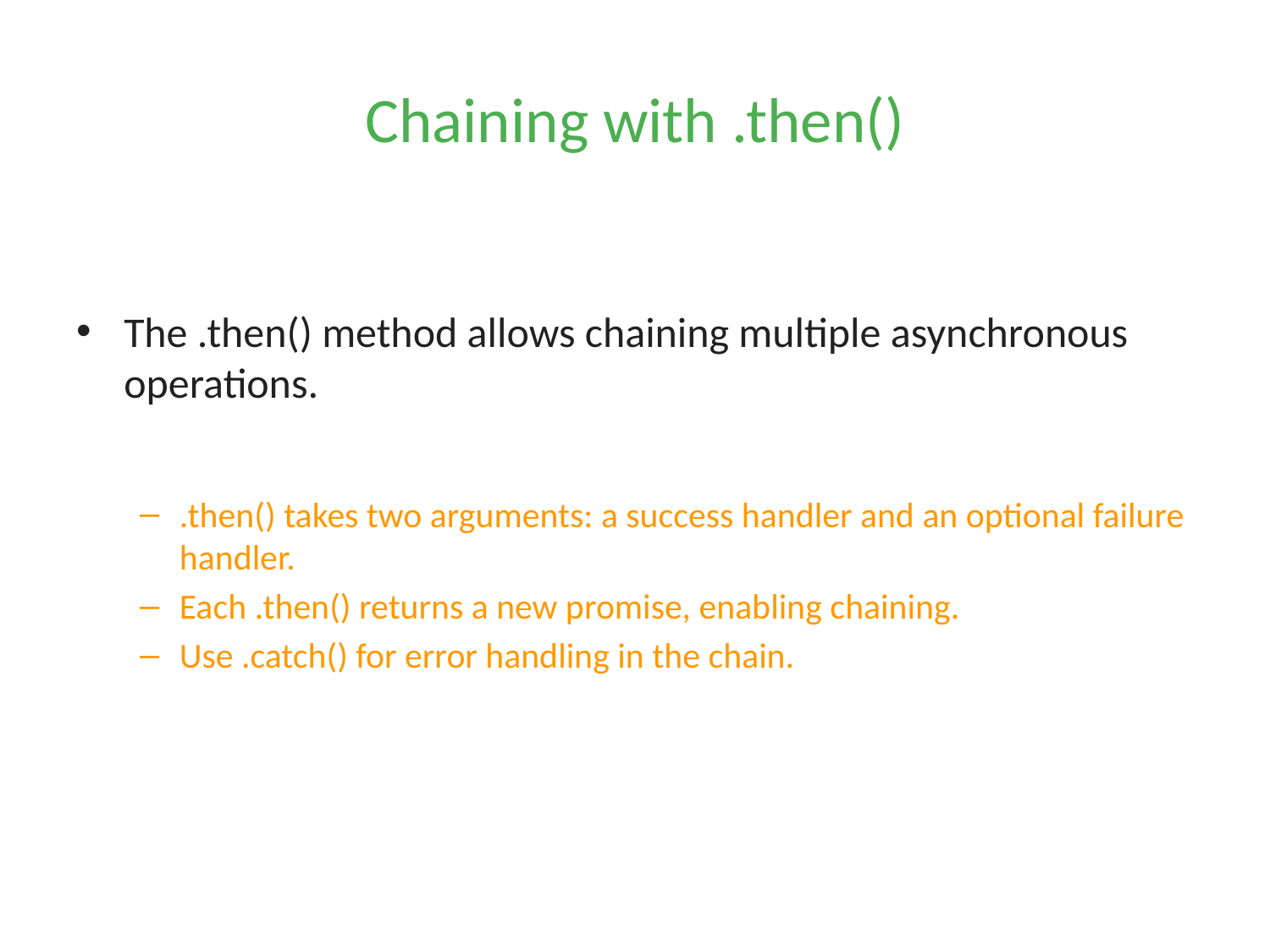

# Chaining with .then()

The .then() method allows chaining multiple asynchronous operations.

.then() takes two arguments: a success handler and an optional failure handler.
Each .then() returns a new promise, enabling chaining.
Use .catch() for error handling in the chain.